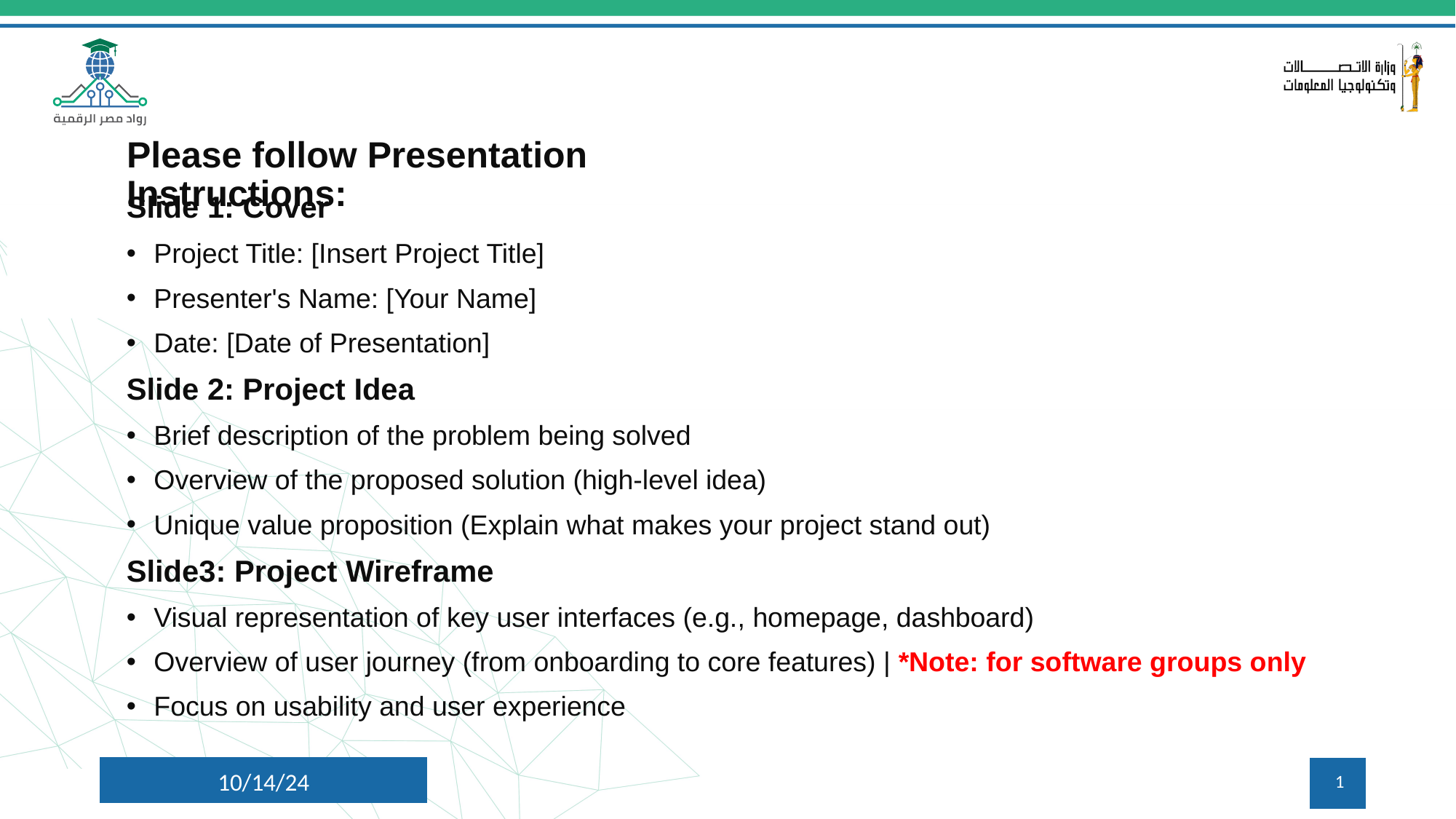

Please follow Presentation Instructions:
Slide 1: Cover
Project Title: [Insert Project Title]
Presenter's Name: [Your Name]
Date: [Date of Presentation]
Slide 2: Project Idea
Brief description of the problem being solved
Overview of the proposed solution (high-level idea)
Unique value proposition (Explain what makes your project stand out)
Slide3: Project Wireframe
Visual representation of key user interfaces (e.g., homepage, dashboard)
Overview of user journey (from onboarding to core features) | *Note: for software groups only
Focus on usability and user experience

10/14/24

1